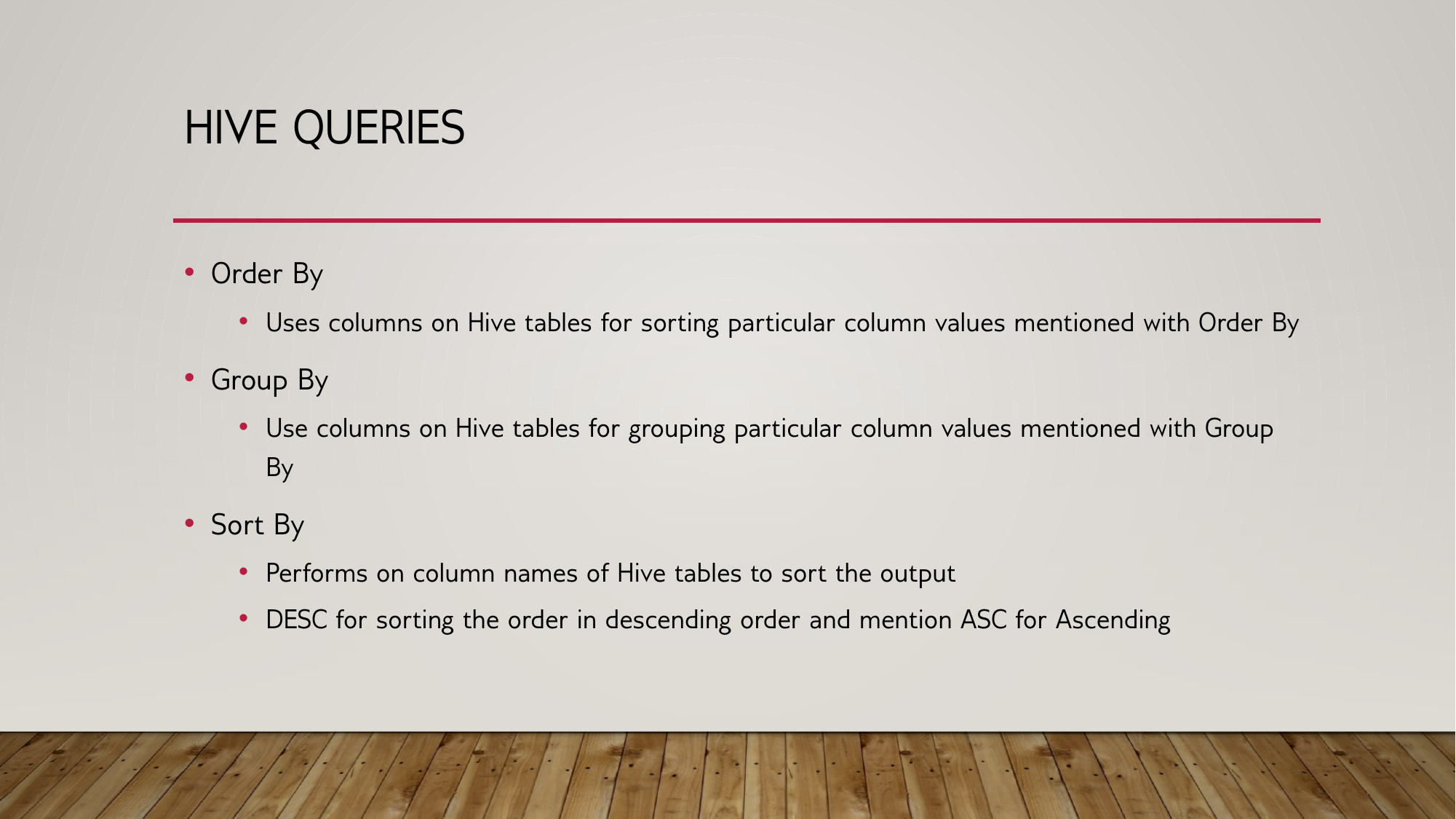

# Hive Queries
Order By
Uses columns on Hive tables for sorting particular column values mentioned with Order By
Group By
Use columns on Hive tables for grouping particular column values mentioned with Group By
Sort By
Performs on column names of Hive tables to sort the output
DESC for sorting the order in descending order and mention ASC for Ascending